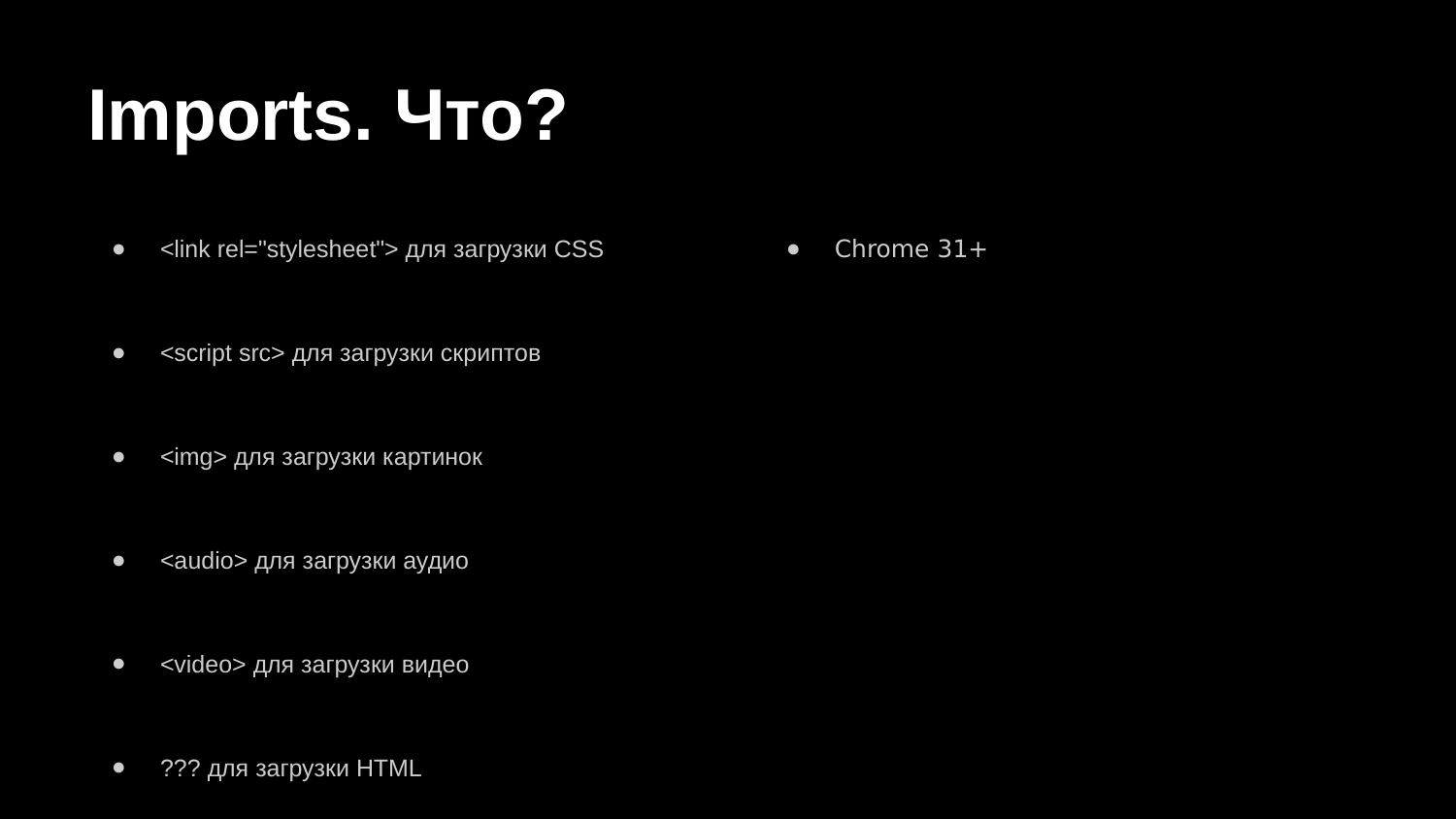

# Imports. Что?
<link rel="stylesheet"> для загрузки CSS
<script src> для загрузки скриптов
<img> для загрузки картинок
<audio> для загрузки аудио
<video> для загрузки видео
??? для загрузки HTML

Chrome 31+